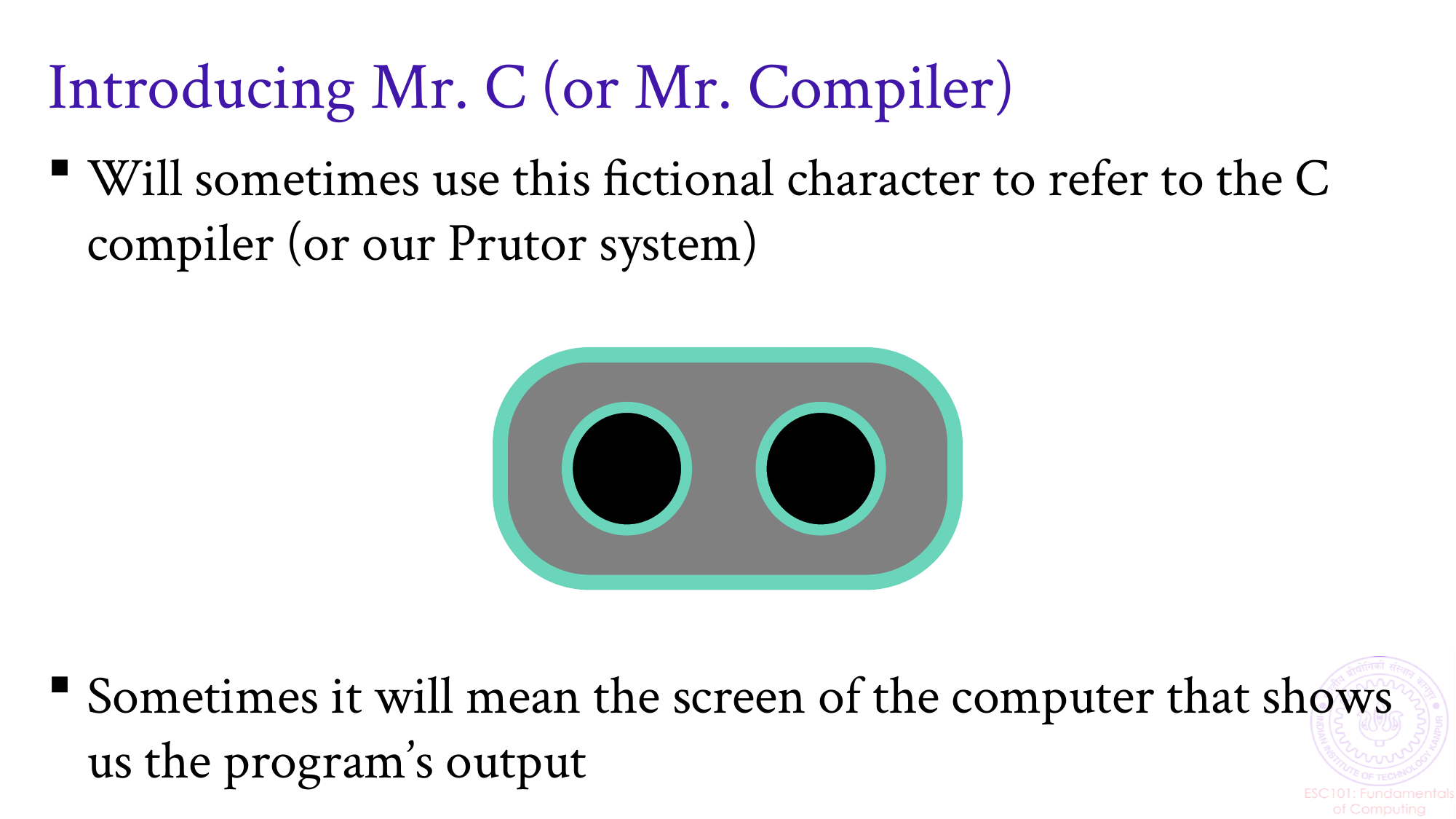

# Introducing Mr. C (or Mr. Compiler)
Will sometimes use this fictional character to refer to the C compiler (or our Prutor system)

Sometimes it will mean the screen of the computer that shows us the program’s output

11